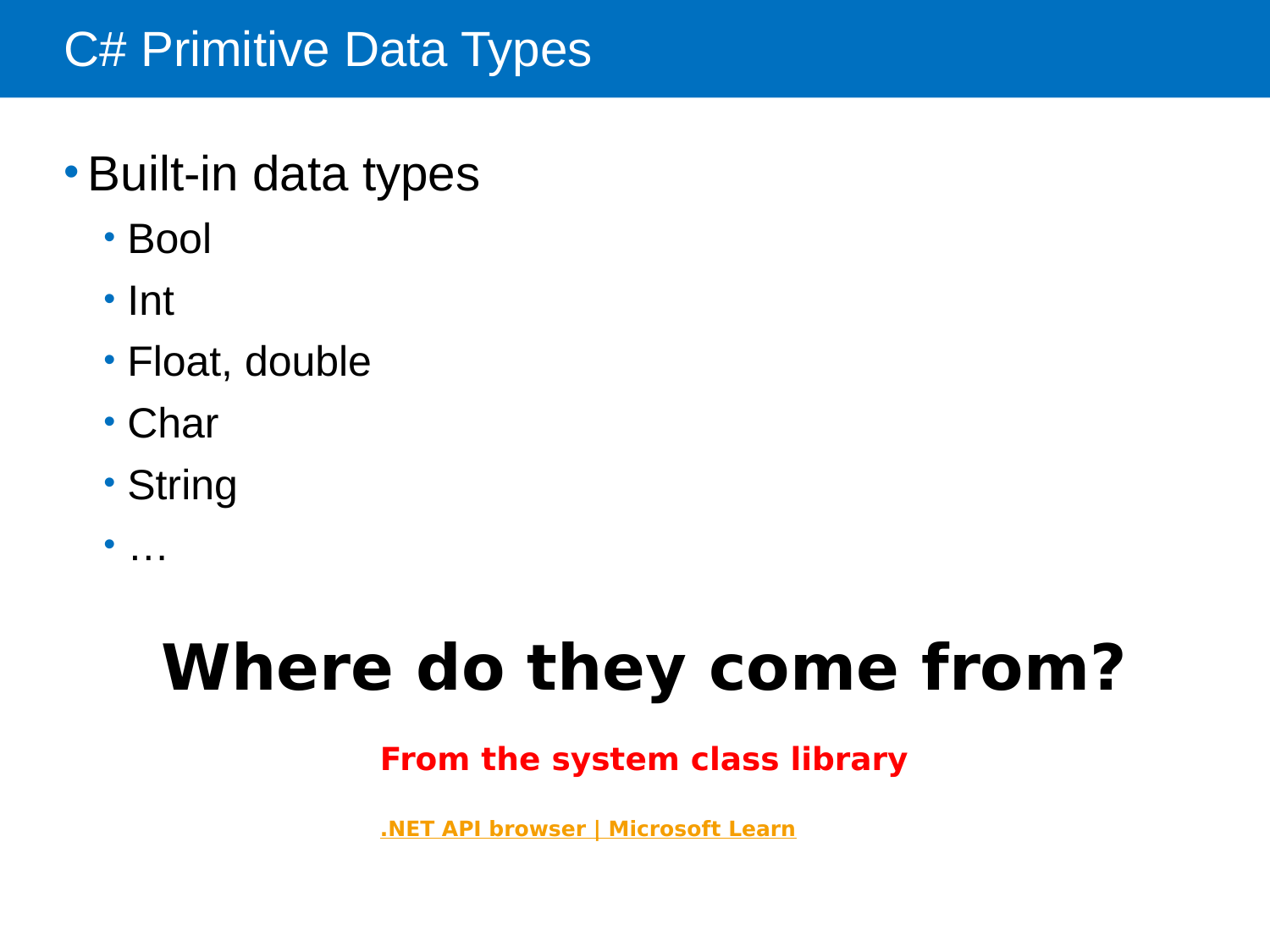

# C# Primitive Data Types
Built-in data types
Bool
Int
Float, double
Char
String
…
Where do they come from?
From the system class library

.NET API browser | Microsoft Learn